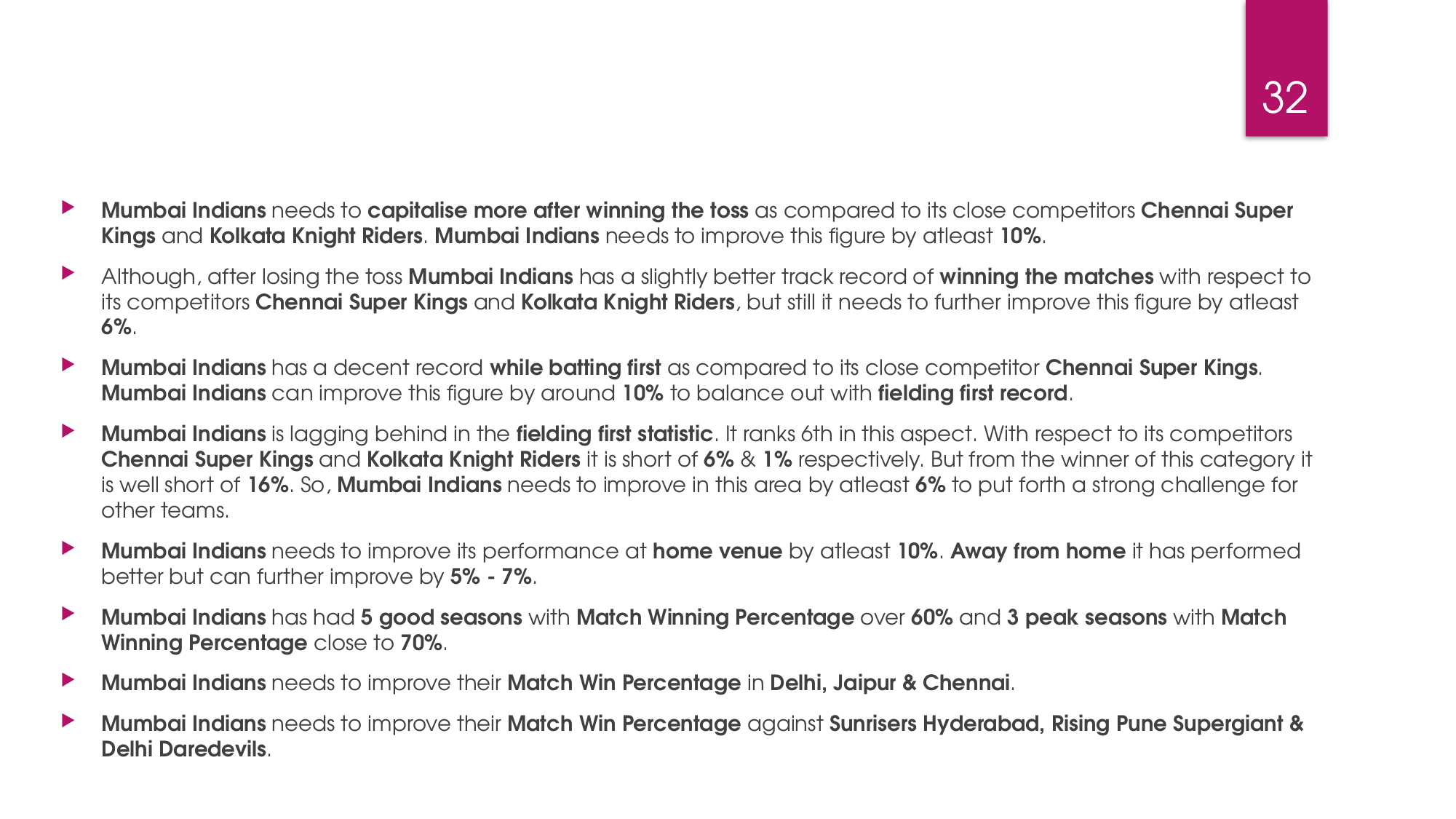

32
Mumbai Indians needs to capitalise more after winning the toss as compared to its close competitors Chennai Super Kings and Kolkata Knight Riders. Mumbai Indians needs to improve this figure by atleast 10%.
Although, after losing the toss Mumbai Indians has a slightly better track record of winning the matches with respect to its competitors Chennai Super Kings and Kolkata Knight Riders, but still it needs to further improve this figure by atleast 6%.
Mumbai Indians has a decent record while batting first as compared to its close competitor Chennai Super Kings. Mumbai Indians can improve this figure by around 10% to balance out with fielding first record.
Mumbai Indians is lagging behind in the fielding first statistic. It ranks 6th in this aspect. With respect to its competitors Chennai Super Kings and Kolkata Knight Riders it is short of 6% & 1% respectively. But from the winner of this category it is well short of 16%. So, Mumbai Indians needs to improve in this area by atleast 6% to put forth a strong challenge for other teams.
Mumbai Indians needs to improve its performance at home venue by atleast 10%. Away from home it has performed better but can further improve by 5% - 7%.
Mumbai Indians has had 5 good seasons with Match Winning Percentage over 60% and 3 peak seasons with Match Winning Percentage close to 70%.
Mumbai Indians needs to improve their Match Win Percentage in Delhi, Jaipur & Chennai.
Mumbai Indians needs to improve their Match Win Percentage against Sunrisers Hyderabad, Rising Pune Supergiant & Delhi Daredevils.